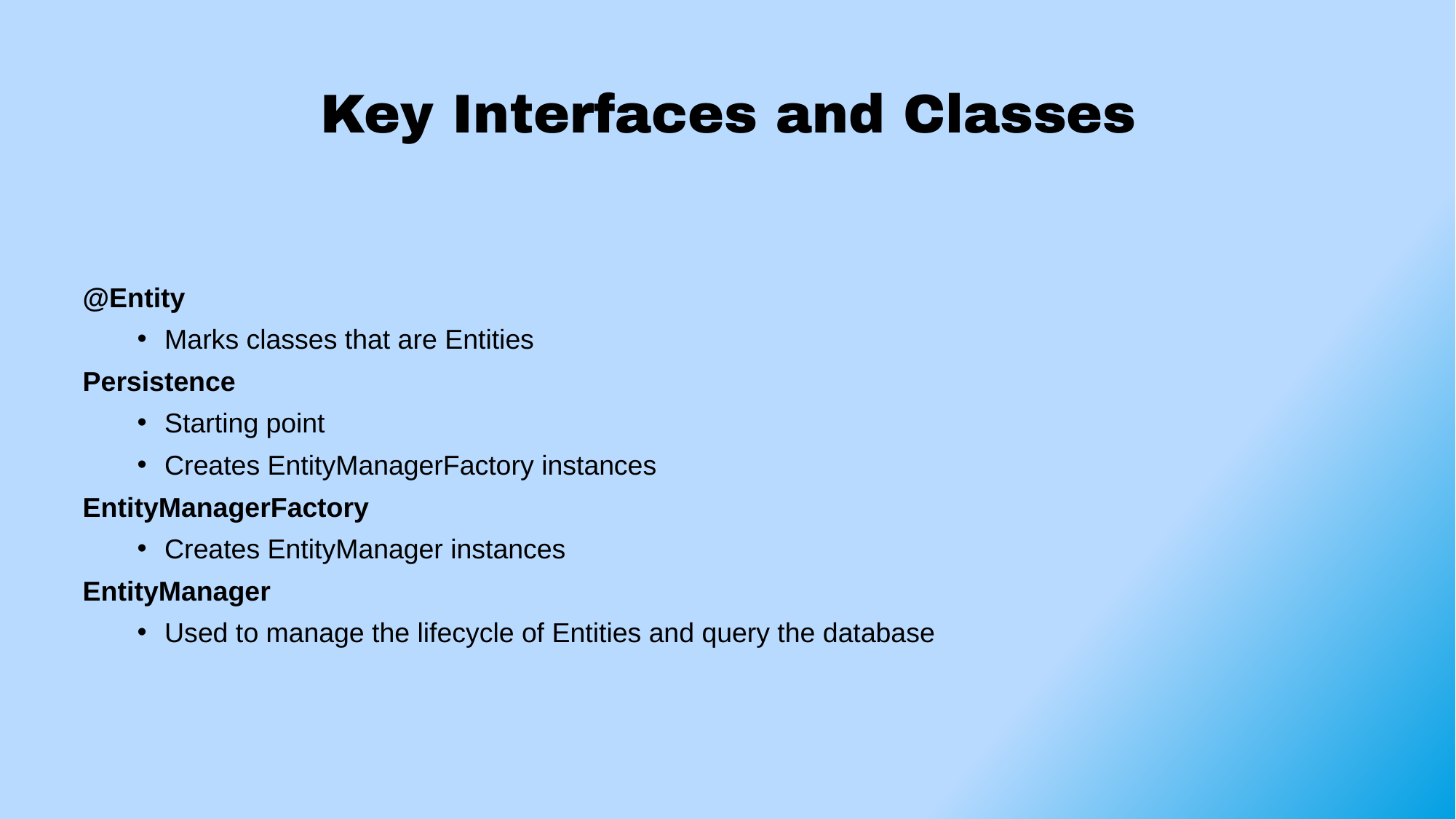

# Key Interfaces and Classes
@Entity
Marks classes that are Entities
Persistence
Starting point
Creates EntityManagerFactory instances
EntityManagerFactory
Creates EntityManager instances
EntityManager
Used to manage the lifecycle of Entities and query the database